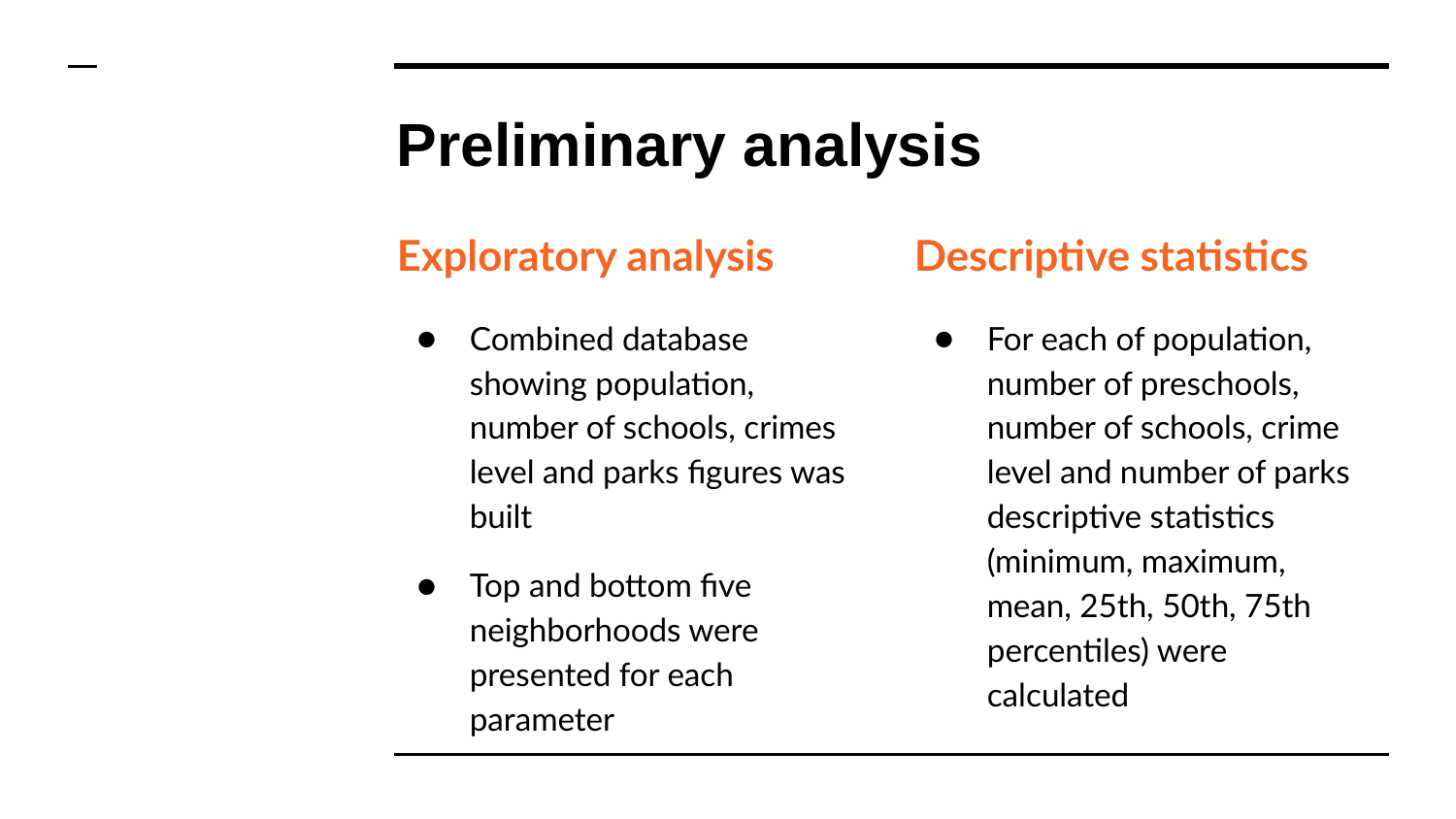

# Preliminary analysis
Exploratory analysis
Combined database showing population, number of schools, crimes level and parks figures was built
Top and bottom five neighborhoods were presented for each parameter
Descriptive statistics
For each of population, number of preschools, number of schools, crime level and number of parks descriptive statistics (minimum, maximum, mean, 25th, 50th, 75th percentiles) were calculated